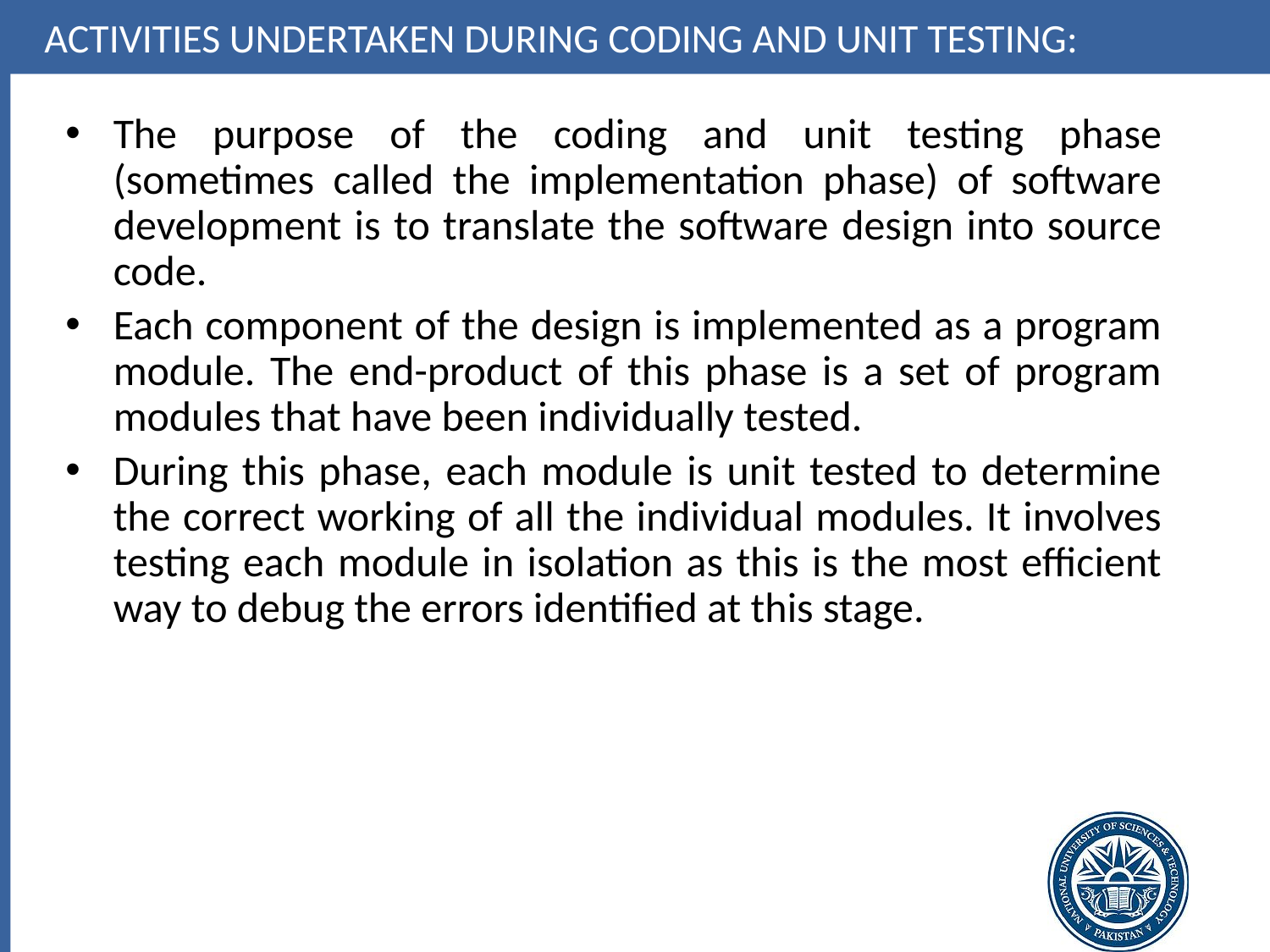

# Activities undertaken during coding and unit testing:
The purpose of the coding and unit testing phase (sometimes called the implementation phase) of software development is to translate the software design into source code.
Each component of the design is implemented as a program module. The end-product of this phase is a set of program modules that have been individually tested.
During this phase, each module is unit tested to determine the correct working of all the individual modules. It involves testing each module in isolation as this is the most efficient way to debug the errors identified at this stage.